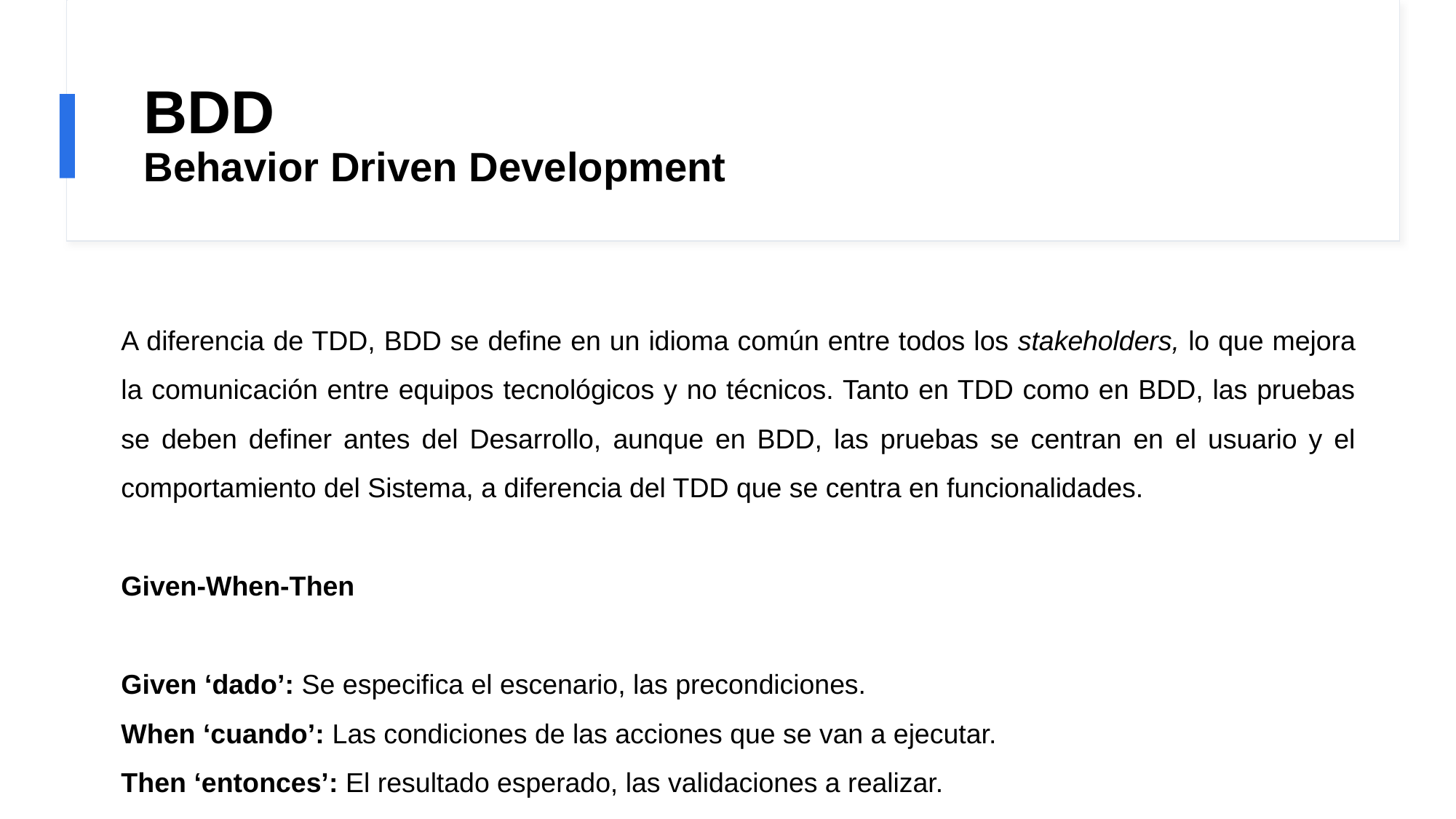

# BDD Behavior Driven Development
A diferencia de TDD, BDD se define en un idioma común entre todos los stakeholders, lo que mejora la comunicación entre equipos tecnológicos y no técnicos. Tanto en TDD como en BDD, las pruebas se deben definer antes del Desarrollo, aunque en BDD, las pruebas se centran en el usuario y el comportamiento del Sistema, a diferencia del TDD que se centra en funcionalidades.

Given-When-Then

Given ‘dado’: Se especifica el escenario, las precondiciones.
When ‘cuando’: Las condiciones de las acciones que se van a ejecutar.
Then ‘entonces’: El resultado esperado, las validaciones a realizar.